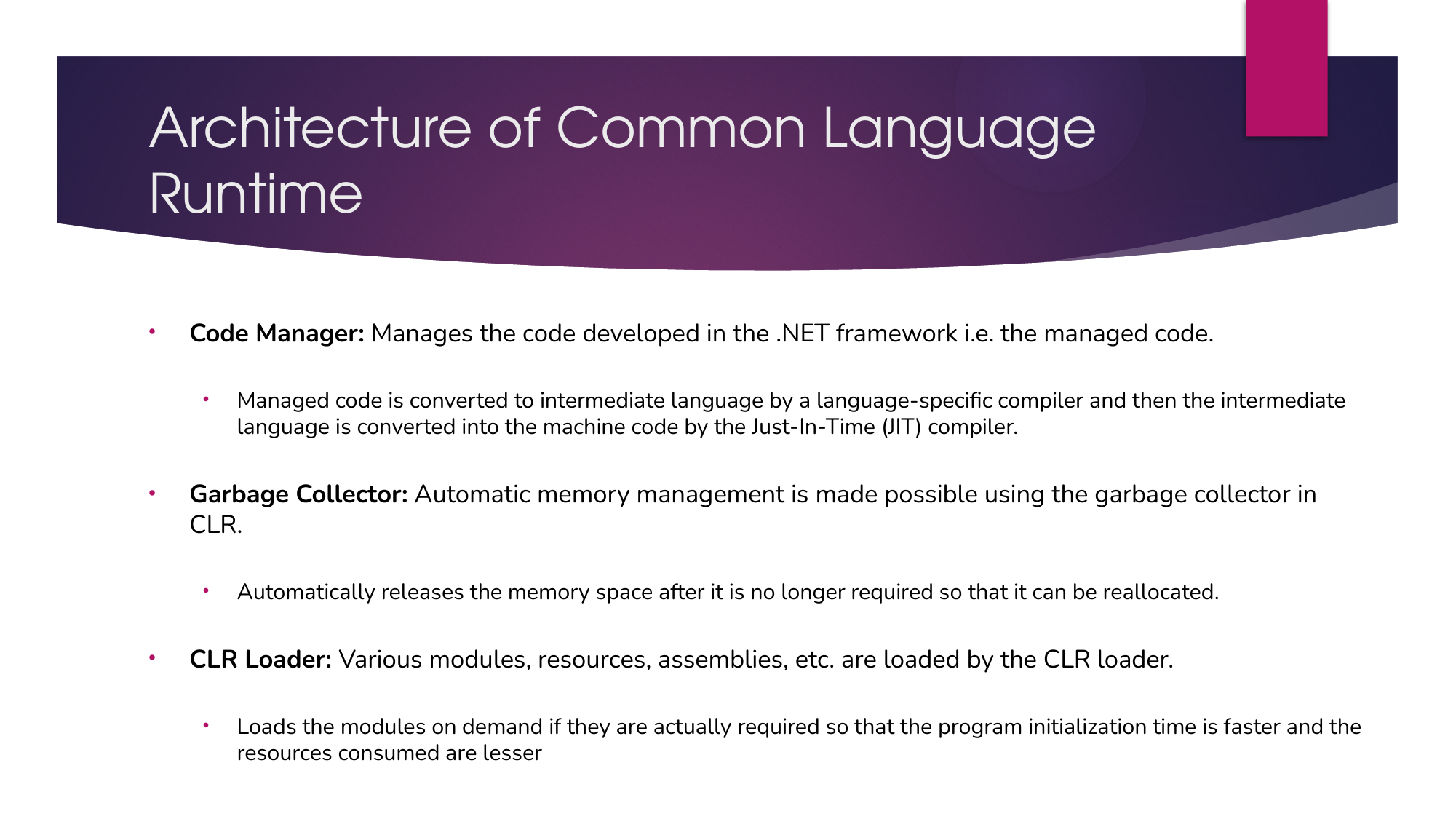

# Architecture of Common Language Runtime
Code Manager: Manages the code developed in the .NET framework i.e. the managed code.
Managed code is converted to intermediate language by a language-specific compiler and then the intermediate language is converted into the machine code by the Just-In-Time (JIT) compiler.
Garbage Collector: Automatic memory management is made possible using the garbage collector in CLR.
Automatically releases the memory space after it is no longer required so that it can be reallocated.
CLR Loader: Various modules, resources, assemblies, etc. are loaded by the CLR loader.
Loads the modules on demand if they are actually required so that the program initialization time is faster and the resources consumed are lesser